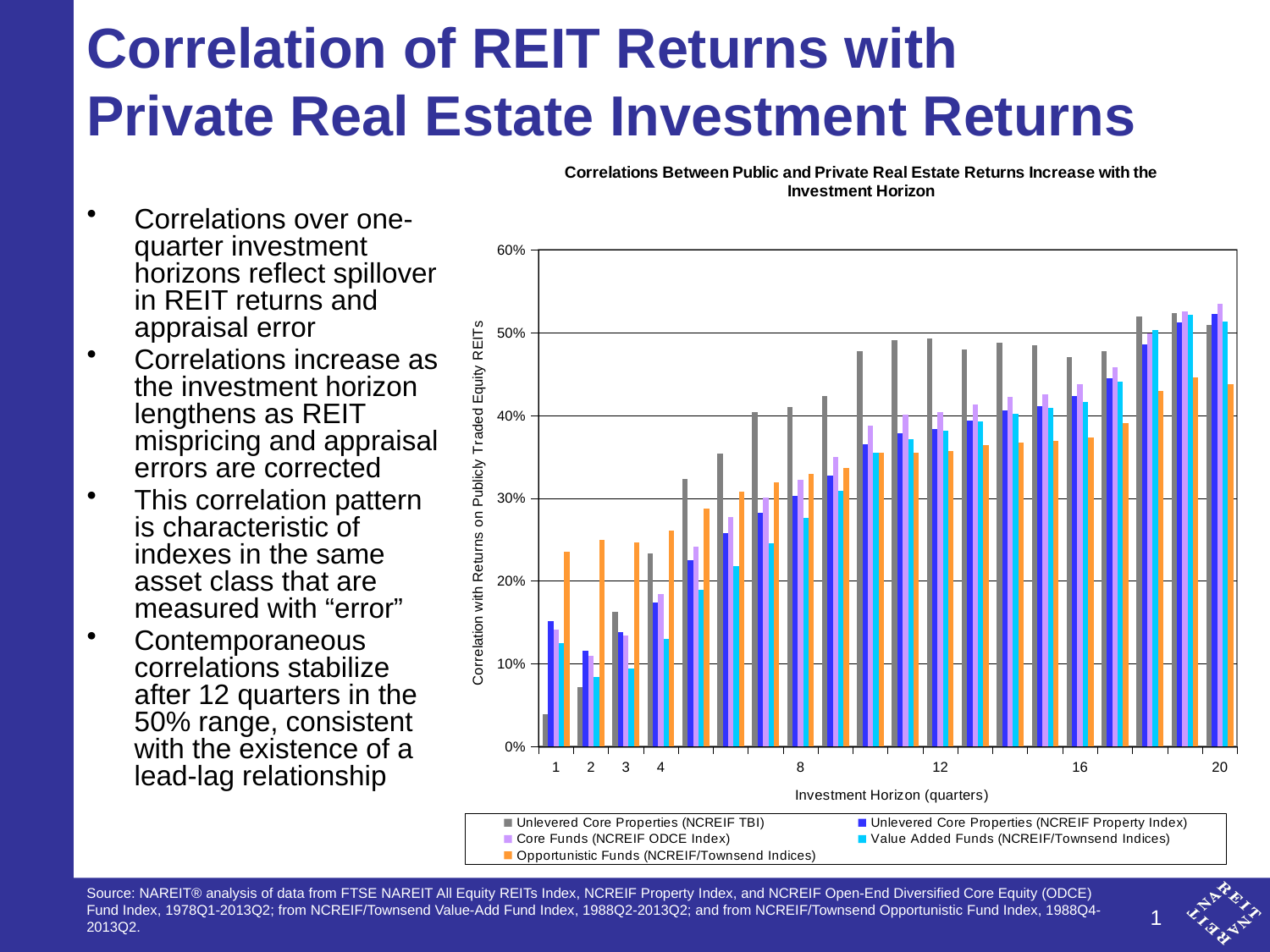

Correlation of REIT Returns with
Private Real Estate Investment Returns

### Chart: Correlations Between Public and Private Real Estate Returns Increase with the Investment Horizon

| Category | Unlevered Core Properties (NCREIF TBI) | Unlevered Core Properties (NCREIF Property Index) | Core Funds (NCREIF ODCE Index) | Value Added Funds (NCREIF/Townsend Indices) | Opportunistic Funds (NCREIF/Townsend Indices) |
|---|---|---|---|---|---|
| 1 | 0.03905317749280568 | 0.15144892592038908 | 0.1411634447556468 | 0.12477573178648951 | 0.234997318570395 |
| 2 | 0.07212574462786164 | 0.11596836862603171 | 0.10966217367737967 | 0.08453464118453183 | 0.24963093705074554 |
| 3 | 0.16290621166354743 | 0.1385843349352567 | 0.13471528733911678 | 0.09403056768330657 | 0.24650511991626628 |
| 4 | 0.23364990561566584 | 0.17434986578409284 | 0.18439351494352402 | 0.13010591090144816 | 0.2611149349744986 |
|  | 0.32322619428162785 | 0.2255405647834 | 0.24198435599540505 | 0.18993645185234623 | 0.2880546449654028 |
|  | 0.35392441033474936 | 0.25781048199875983 | 0.2769530047584612 | 0.21820011332469297 | 0.30819823781315586 |
|  | 0.4042704556558044 | 0.28270493022095133 | 0.3010008017846745 | 0.24577103115382748 | 0.31907936049654934 |
| 8 | 0.4100797727013619 | 0.3032082022843364 | 0.3221564066950268 | 0.27589367624495886 | 0.3289914727883751 |
|  | 0.42306758576644077 | 0.32779088506890874 | 0.349839722804572 | 0.3095088789770615 | 0.3361315814305244 |
|  | 0.4774291106972747 | 0.36505417215180325 | 0.38750462182486356 | 0.35502492330136776 | 0.35551208809558305 |
|  | 0.49129850124513513 | 0.3785070820279874 | 0.4007604162120386 | 0.3713870417269217 | 0.3551829888551088 |
| 12 | 0.49339045827181505 | 0.38346160234705196 | 0.4038073042991295 | 0.38159856631978495 | 0.3567651663031791 |
|  | 0.47984389550947404 | 0.3936184913824706 | 0.4129434866952019 | 0.39311598319920577 | 0.3639704248895227 |
|  | 0.4874840040089269 | 0.4058120833025596 | 0.42240039120334427 | 0.4023884735769687 | 0.3671508278498382 |
|  | 0.48465299331285727 | 0.4116219641575059 | 0.4259006723390935 | 0.4095133916857776 | 0.369257551807385 |
| 16 | 0.4704443260759561 | 0.4237276696256374 | 0.43728605165184464 | 0.41617017357600705 | 0.3737178651005967 |
|  | 0.47711308428066895 | 0.4447314296715266 | 0.4579482343303637 | 0.4412245516828991 | 0.39068670805526984 |
|  | 0.5192695429446272 | 0.4856477664664011 | 0.4988359238861666 | 0.5031691494244005 | 0.4297442306461362 |
|  | 0.5234376234967316 | 0.5119268066125537 | 0.5254830916550876 | 0.5219895330739514 | 0.44580585733457945 |
| 20 | 0.5094264691099637 | 0.5221161164773804 | 0.534960578818213 | 0.5129904328077701 | 0.43747573775471815 |
Correlations over one-quarter investment horizons reflect spillover in REIT returns and appraisal error
Correlations increase as the investment horizon lengthens as REIT mispricing and appraisal errors are corrected
This correlation pattern is characteristic of indexes in the same asset class that are measured with “error”
Contemporaneous correlations stabilize after 12 quarters in the 50% range, consistent with the existence of a lead-lag relationship
Source: NAREIT® analysis of data from FTSE NAREIT All Equity REITs Index, NCREIF Property Index, and NCREIF Open-End Diversified Core Equity (ODCE) Fund Index, 1978Q1-2013Q2; from NCREIF/Townsend Value-Add Fund Index, 1988Q2-2013Q2; and from NCREIF/Townsend Opportunistic Fund Index, 1988Q4-2013Q2.
1